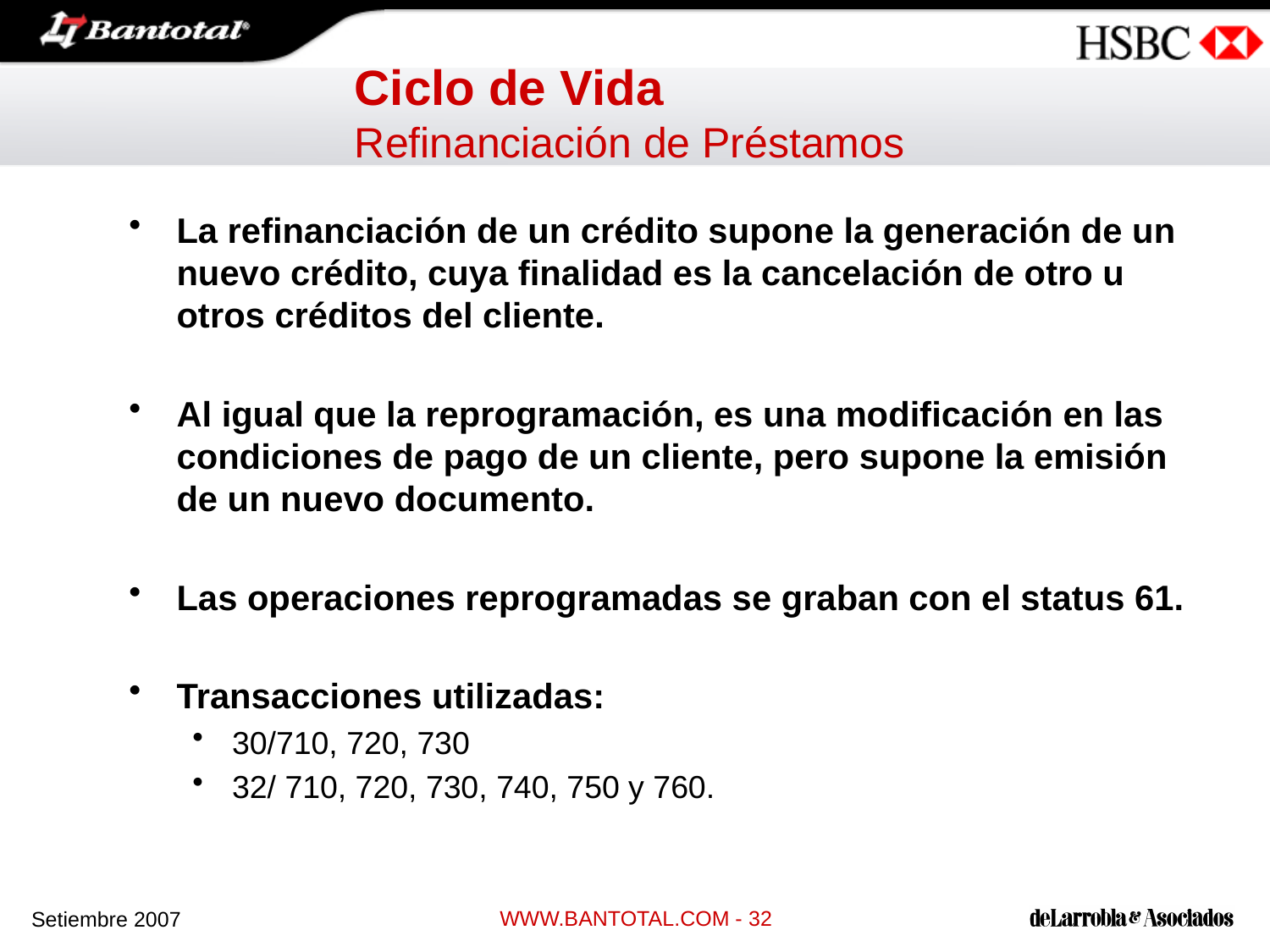

Ciclo de Vida
Refinanciación de Préstamos
La refinanciación de un crédito supone la generación de un nuevo crédito, cuya finalidad es la cancelación de otro u otros créditos del cliente.

Al igual que la reprogramación, es una modificación en las condiciones de pago de un cliente, pero supone la emisión de un nuevo documento.

Las operaciones reprogramadas se graban con el status 61.

Transacciones utilizadas:
30/710, 720, 730
32/ 710, 720, 730, 740, 750 y 760.

WWW.BANTOTAL.COM - 32
Setiembre 2007